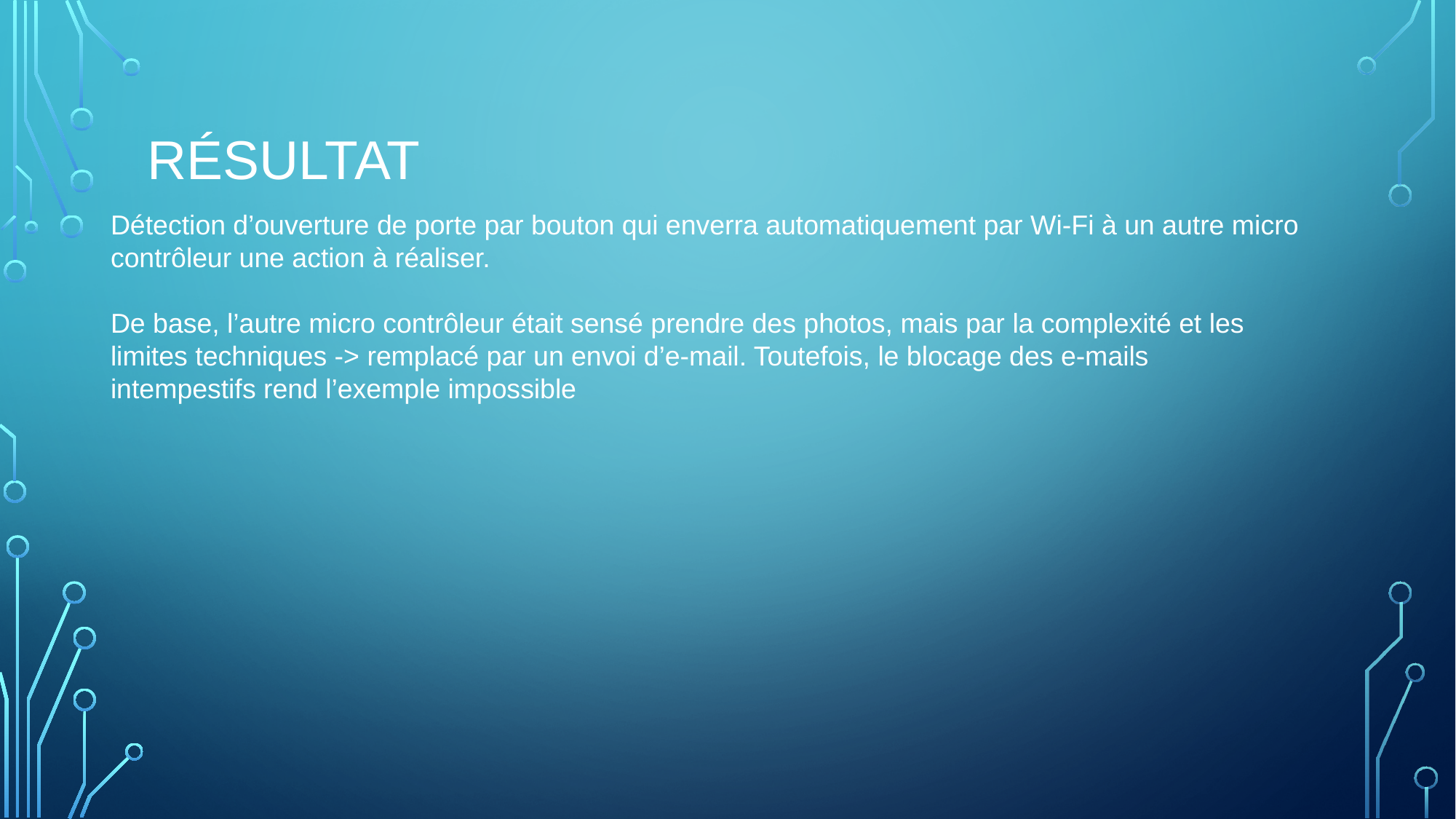

# Résultat
Détection d’ouverture de porte par bouton qui enverra automatiquement par Wi-Fi à un autre micro contrôleur une action à réaliser.

De base, l’autre micro contrôleur était sensé prendre des photos, mais par la complexité et les limites techniques -> remplacé par un envoi d’e-mail. Toutefois, le blocage des e-mails intempestifs rend l’exemple impossible